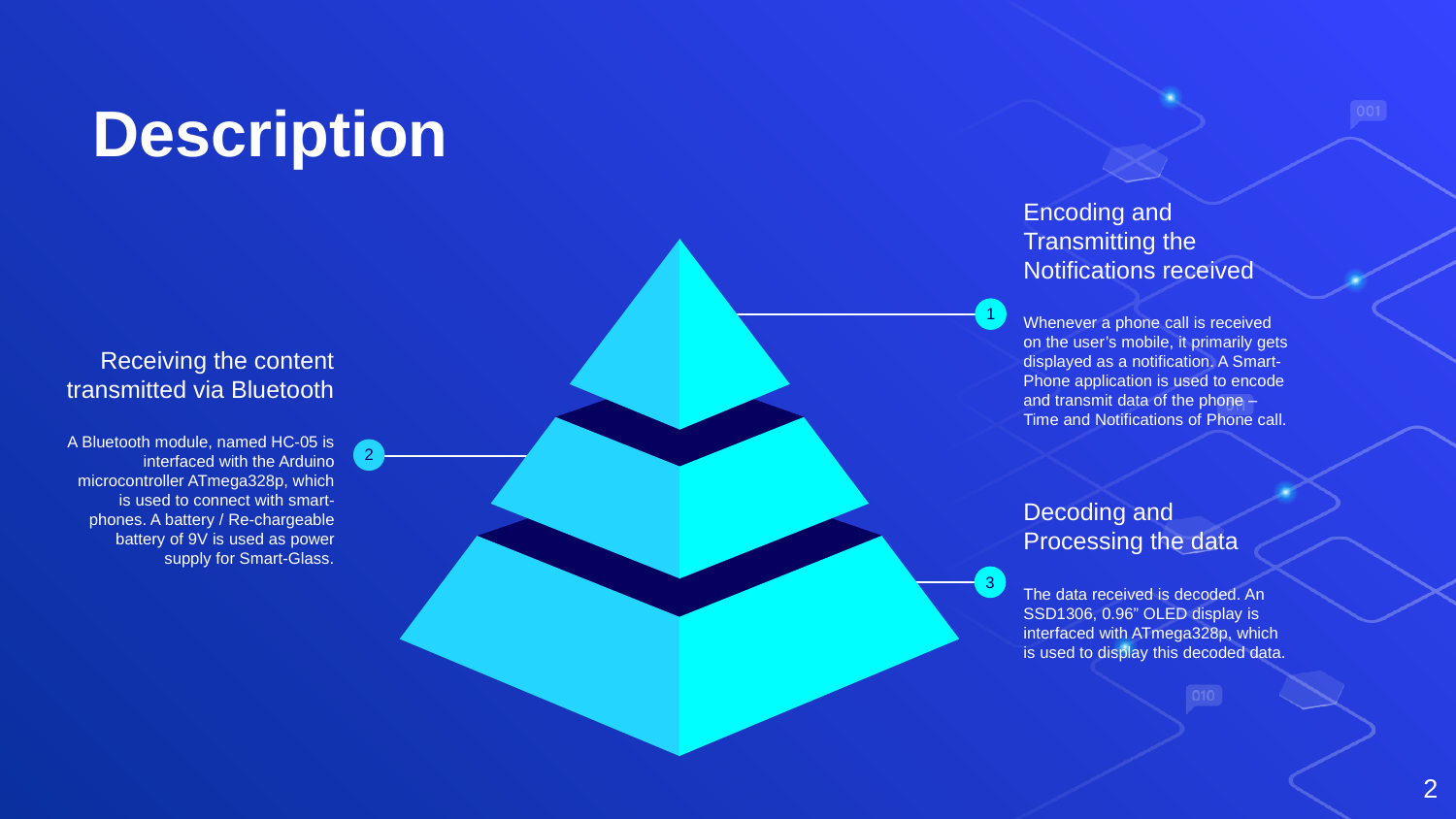

# Description
Encoding and Transmitting the Notifications received

Whenever a phone call is received on the user’s mobile, it primarily gets displayed as a notification. A Smart-Phone application is used to encode and transmit data of the phone – Time and Notifications of Phone call.
1

Receiving the content transmitted via Bluetooth

A Bluetooth module, named HC-05 is interfaced with the Arduino microcontroller ATmega328p, which is used to connect with smart-phones. A battery / Re-chargeable battery of 9V is used as power supply for Smart-Glass.
2

Decoding and Processing the data

The data received is decoded. An SSD1306, 0.96” OLED display is interfaced with ATmega328p, which is used to display this decoded data.
3

2